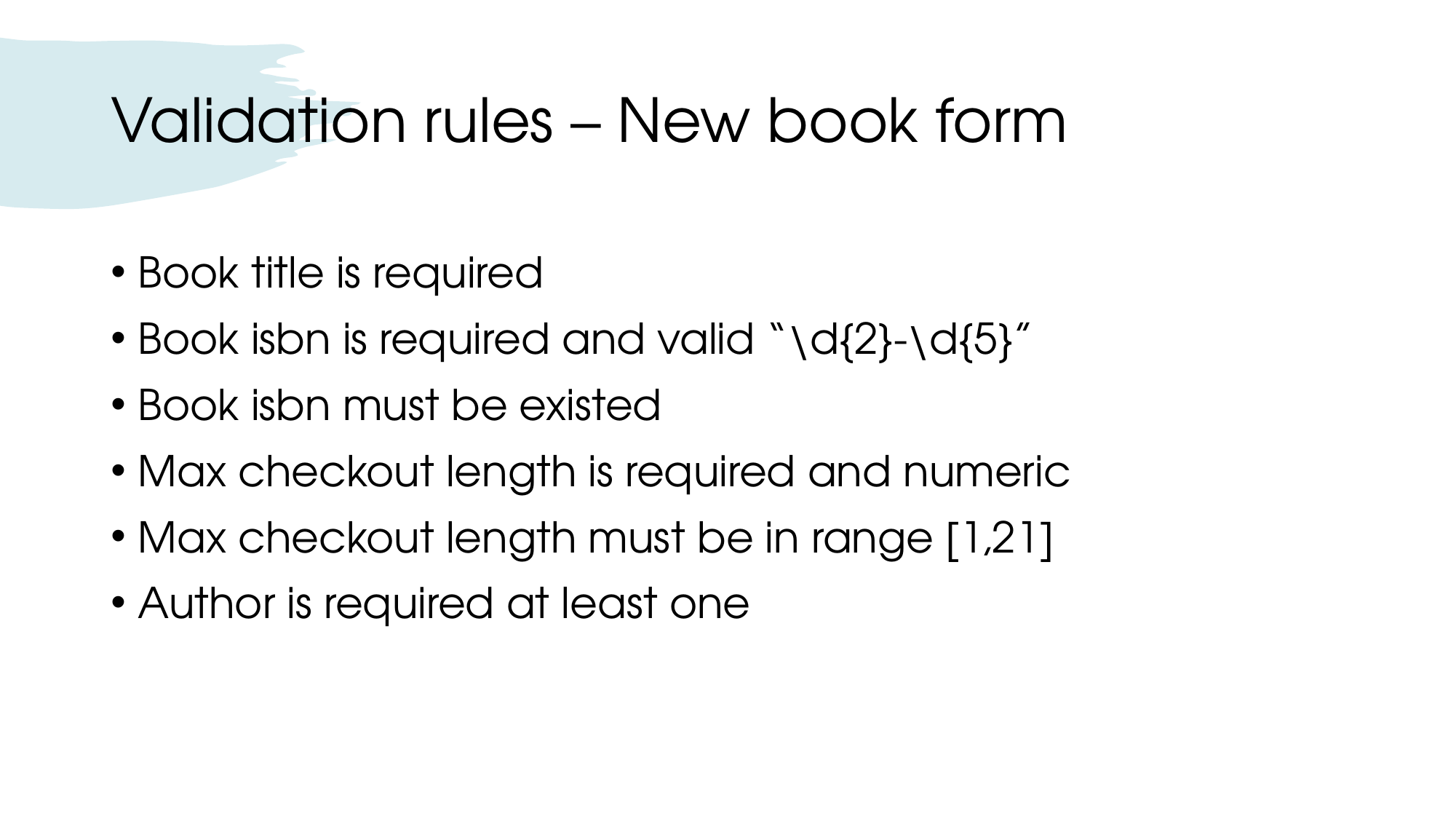

# Validation rules – New book form
Book title is required
Book isbn is required and valid “\d{2}-\d{5}”
Book isbn must be existed
Max checkout length is required and numeric
Max checkout length must be in range [1,21]
Author is required at least one